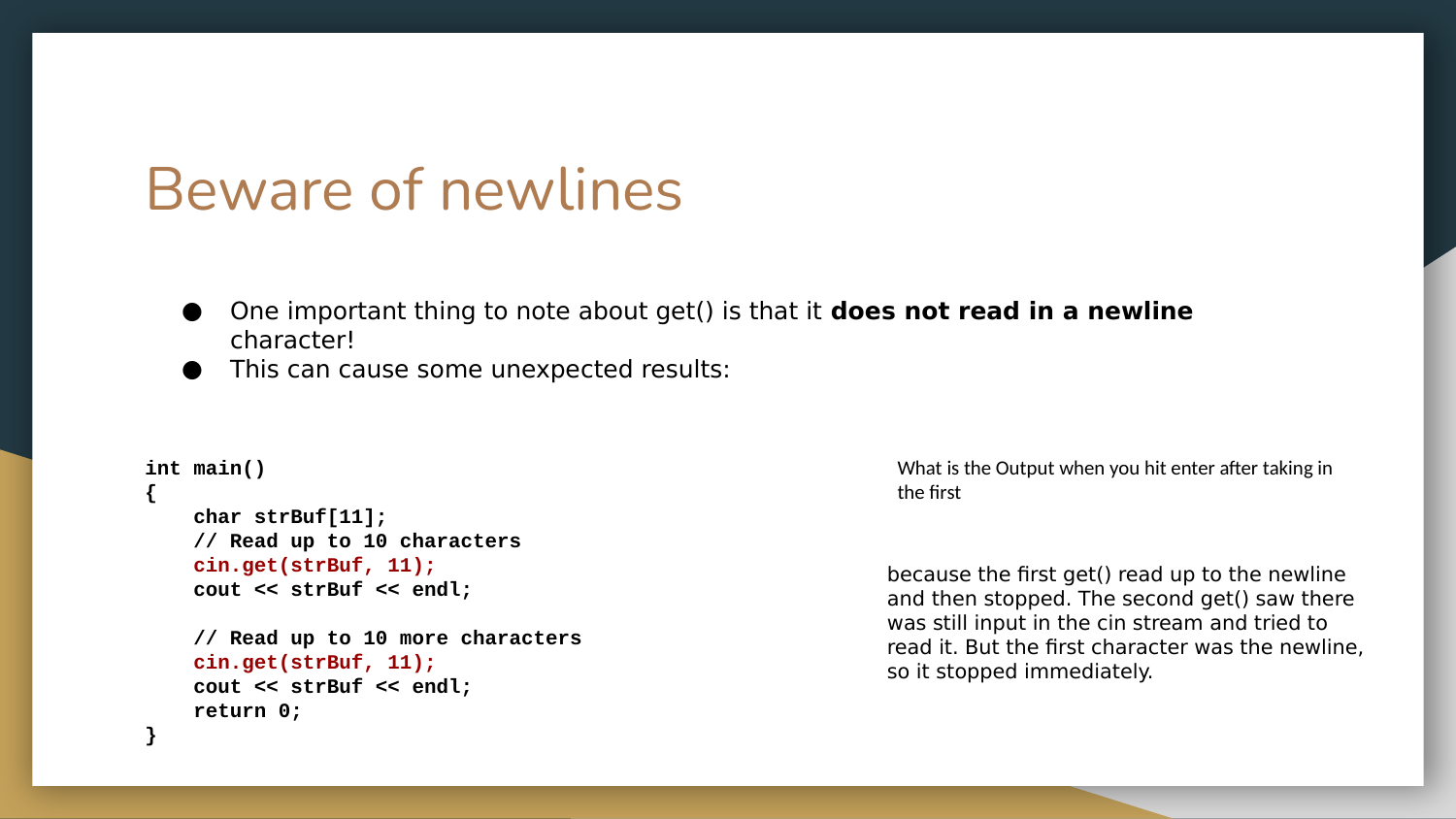

# Beware of newlines
One important thing to note about get() is that it does not read in a newline character!
This can cause some unexpected results:
int main()
{
    char strBuf[11];
    // Read up to 10 characters
    cin.get(strBuf, 11);
    cout << strBuf << endl;

    // Read up to 10 more characters
    cin.get(strBuf, 11);
    cout << strBuf << endl;
    return 0;
}

What is the Output when you hit enter after taking in the first
because the first get() read up to the newline and then stopped. The second get() saw there was still input in the cin stream and tried to read it. But the first character was the newline, so it stopped immediately.